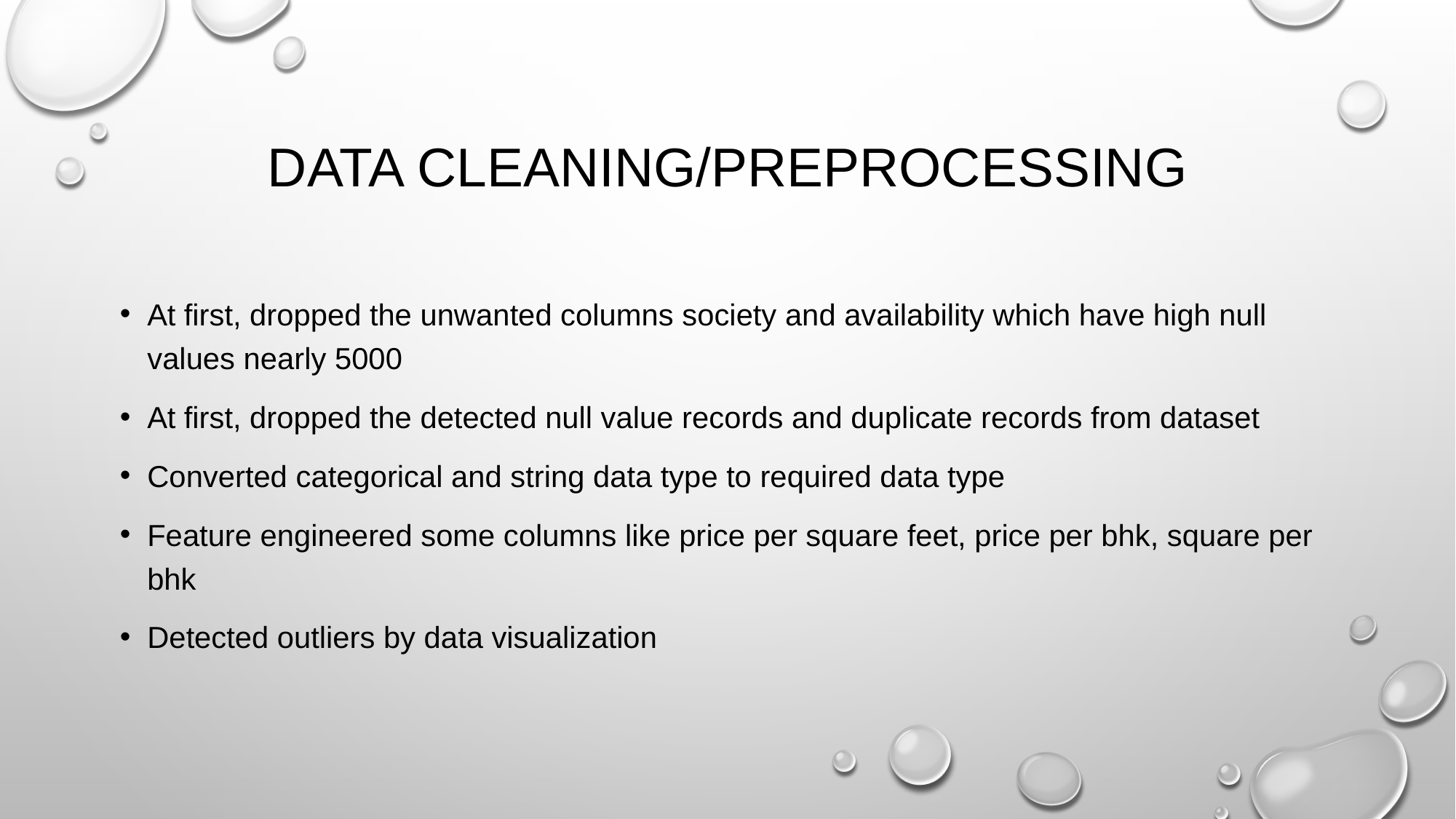

# Data Cleaning/Preprocessing
At first, dropped the unwanted columns society and availability which have high null values nearly 5000
At first, dropped the detected null value records and duplicate records from dataset
Converted categorical and string data type to required data type
Feature engineered some columns like price per square feet, price per bhk, square per bhk
Detected outliers by data visualization